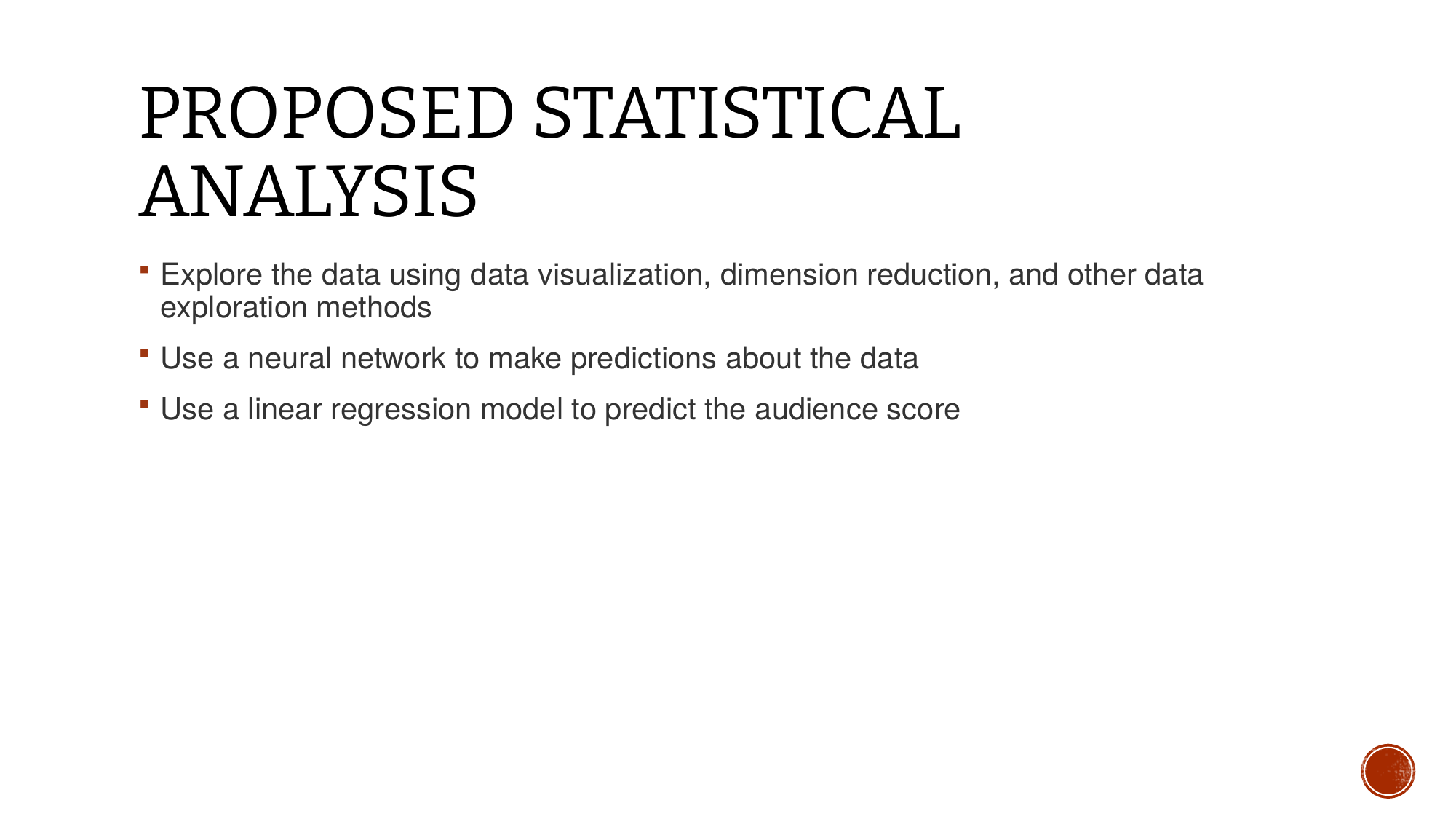

# Proposed statistical analysis
Explore the data using data visualization, dimension reduction, and other data exploration methods
Use a neural network to make predictions about the data
Use a linear regression model to predict the audience score